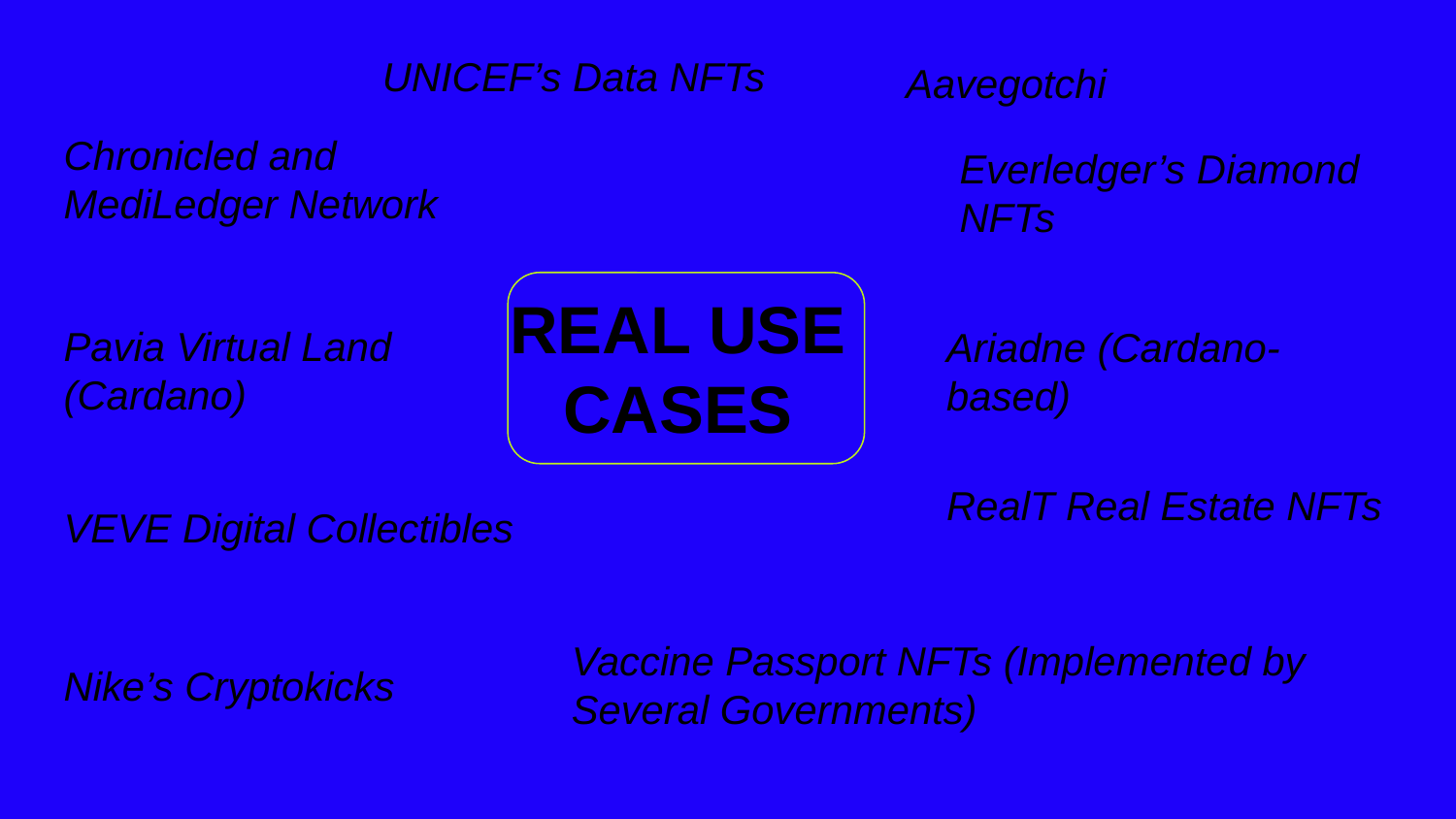

UNICEF’s Data NFTs
Aavegotchi
Chronicled and MediLedger Network
Everledger’s Diamond NFTs
REAL USE CASES

Pavia Virtual Land (Cardano)
Ariadne (Cardano-based)
RealT Real Estate NFTs
VEVE Digital Collectibles
Vaccine Passport NFTs (Implemented by Several Governments)
Nike’s Cryptokicks